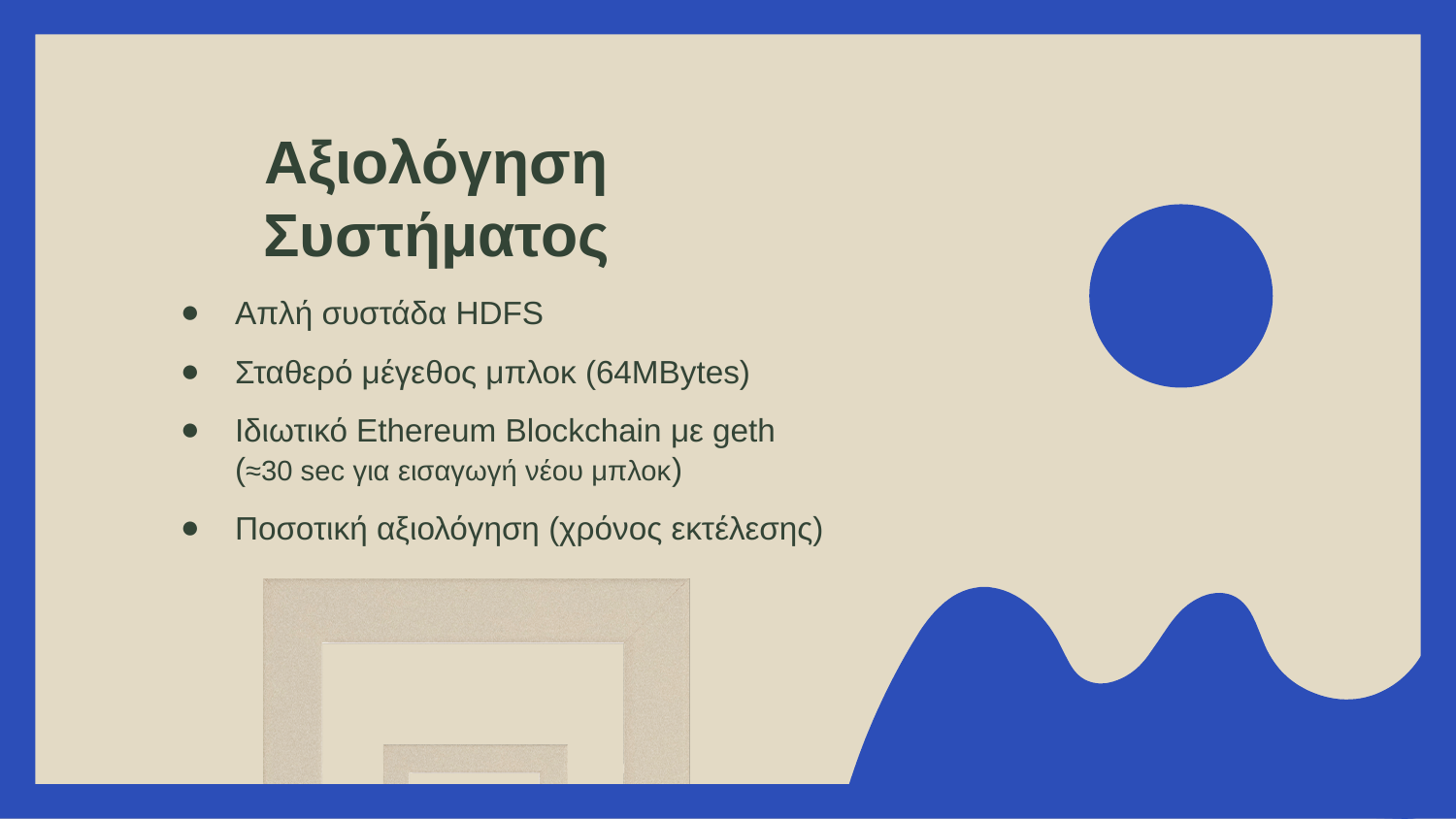

# Αξιολόγηση Συστήματος
Απλή συστάδα HDFS
Σταθερό μέγεθος μπλοκ (64MBytes)
Ιδιωτικό Ethereum Blockchain με geth                     (≈30 sec για εισαγωγή νέου μπλοκ)
Ποσοτική αξιολόγηση (χρόνος εκτέλεσης)